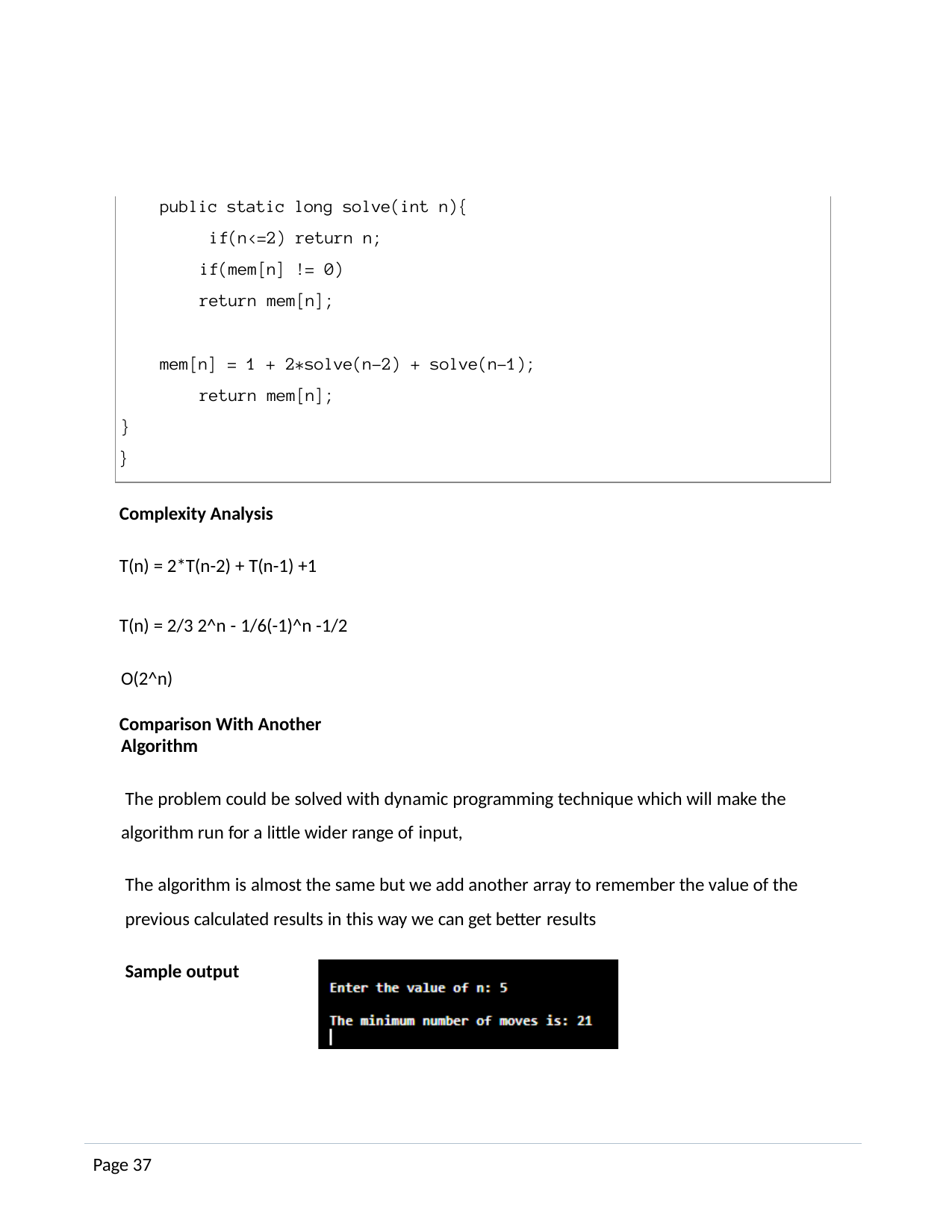

public static long solve(int n){  if(n<=2) return n;  if(mem[n] != 0)
return mem[n];

mem[n] = 1 + 2*solve(n-2) + solve(n-1);  return mem[n];
}
}

Complexity Analysis

T(n) = 2*T(n-2) + T(n-1) +1
T(n) = 2/3 2^n - 1/6(-1)^n -1/2  O(2^n)

Comparison With Another Algorithm

The problem could be solved with dynamic programming technique which will make the  algorithm run for a little wider range of input,

The algorithm is almost the same but we add another array to remember the value of the  previous calculated results in this way we can get better results

Sample output

Page 37